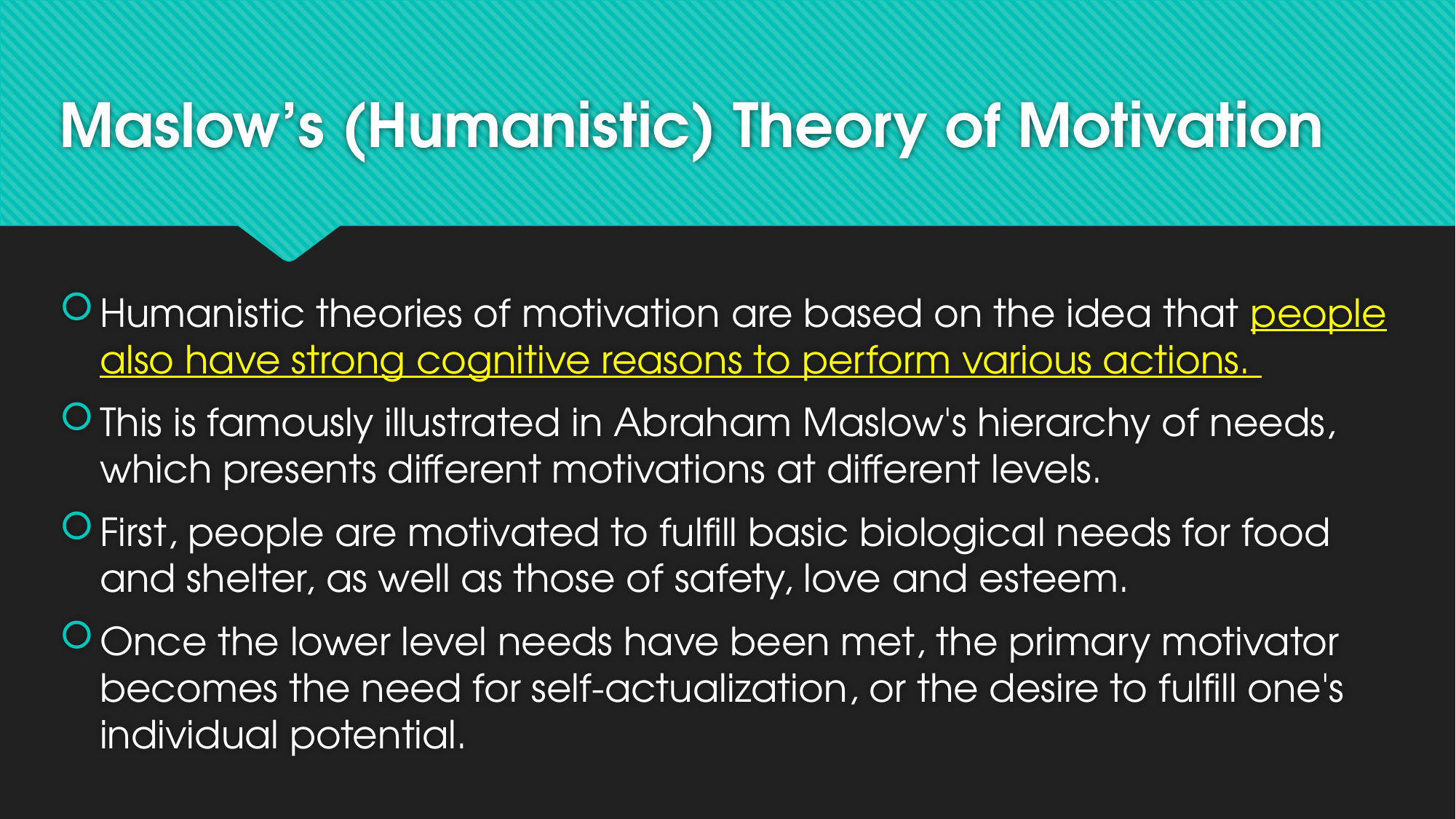

# Maslow’s (Humanistic) Theory of Motivation
Humanistic theories of motivation are based on the idea that people also have strong cognitive reasons to perform various actions.
This is famously illustrated in Abraham Maslow's hierarchy of needs, which presents different motivations at different levels.
First, people are motivated to fulfill basic biological needs for food and shelter, as well as those of safety, love and esteem.
Once the lower level needs have been met, the primary motivator becomes the need for self-actualization, or the desire to fulfill one's individual potential.